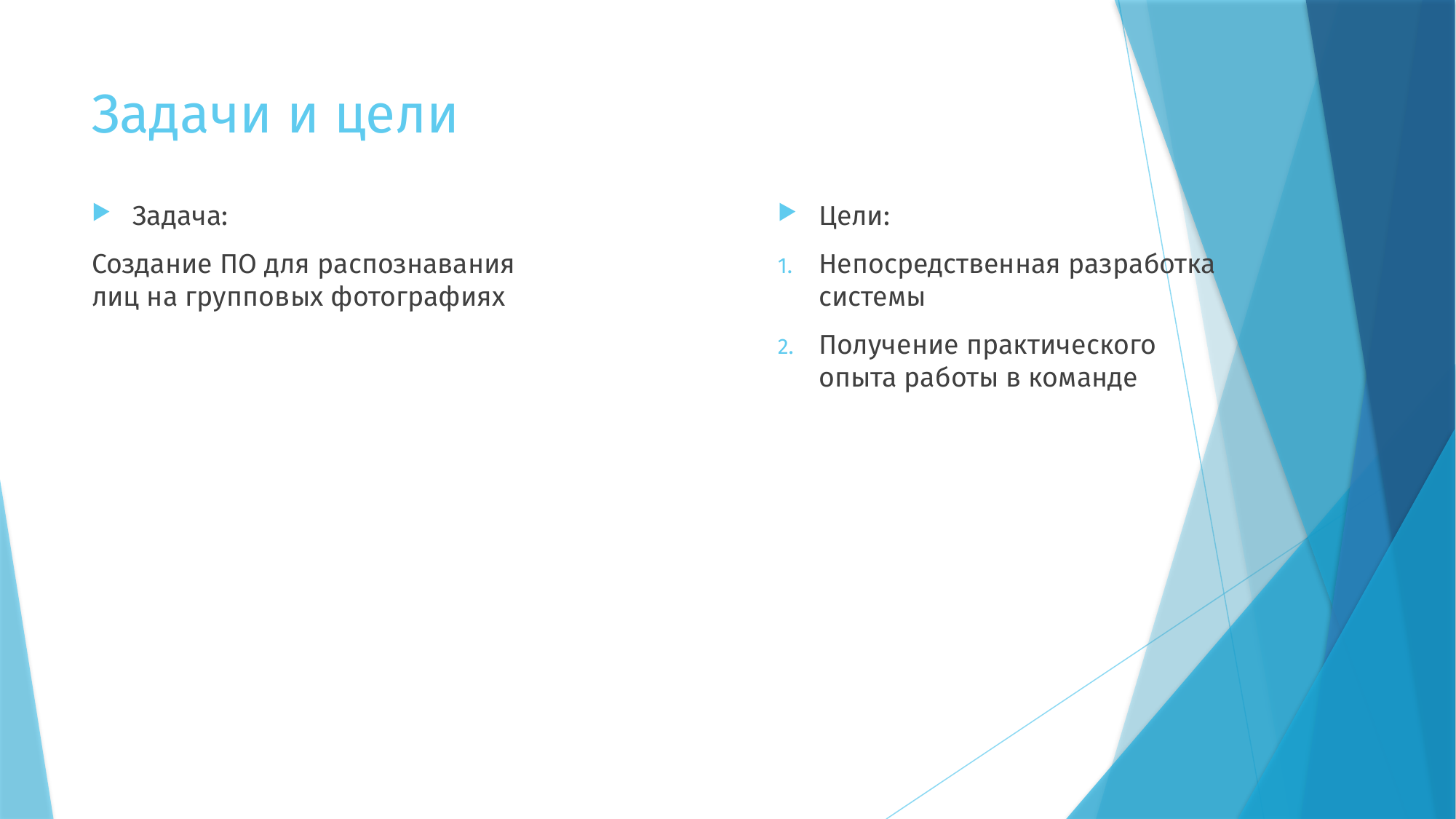

# Задачи и цели
Цели:
Непосредственная разработка системы
Получение практического опыта работы в команде
Задача:
Создание ПО для распознавания лиц на групповых фотографиях